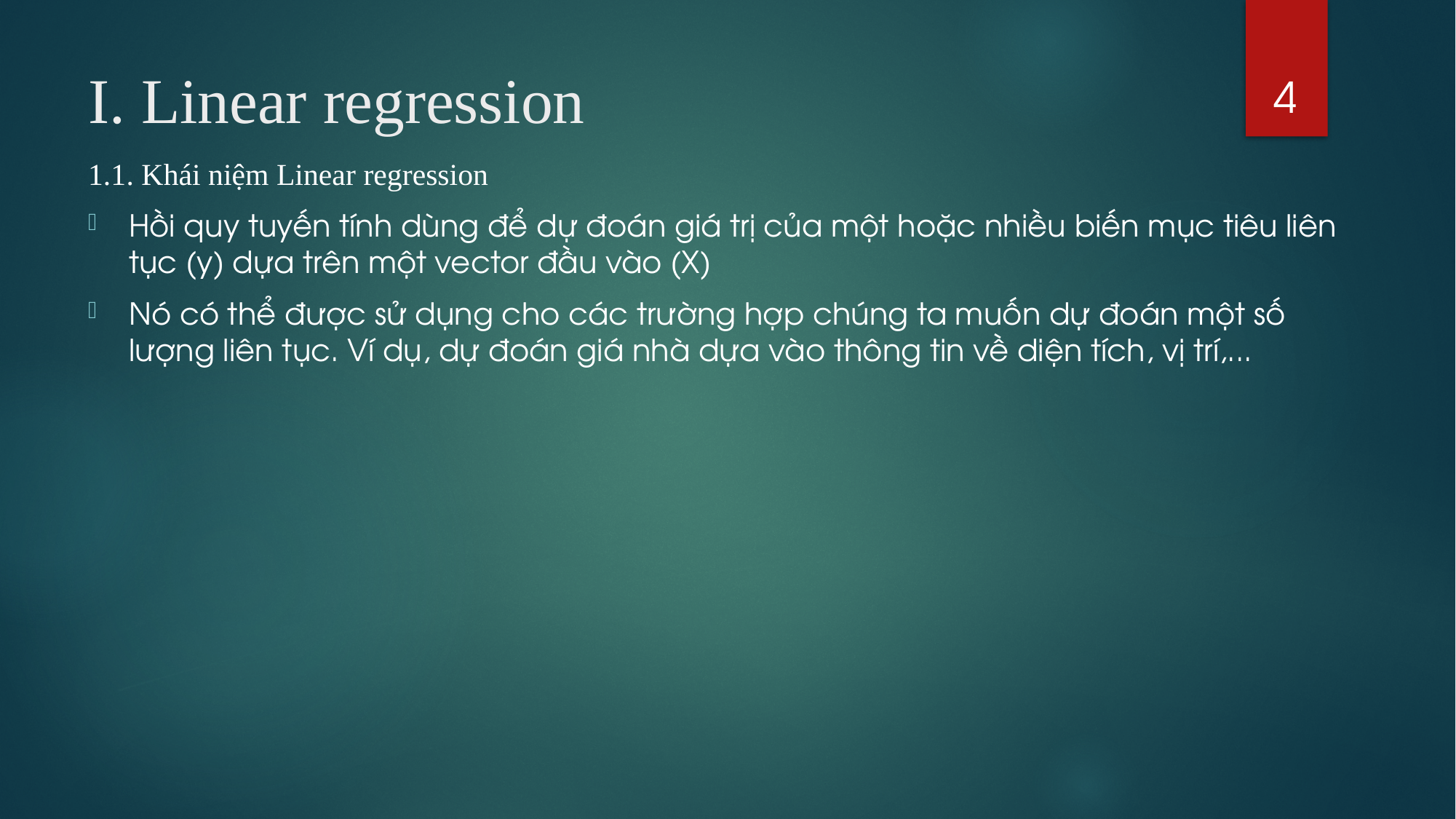

4
# I. Linear regression
1.1. Khái niệm Linear regression
Hồi quy tuyến tính dùng để dự đoán giá trị của một hoặc nhiều biến mục tiêu liên tục (y) dựa trên một vector đầu vào (X)
Nó có thể được sử dụng cho các trường hợp chúng ta muốn dự đoán một số lượng liên tục. Ví dụ, dự đoán giá nhà dựa vào thông tin về diện tích, vị trí,...